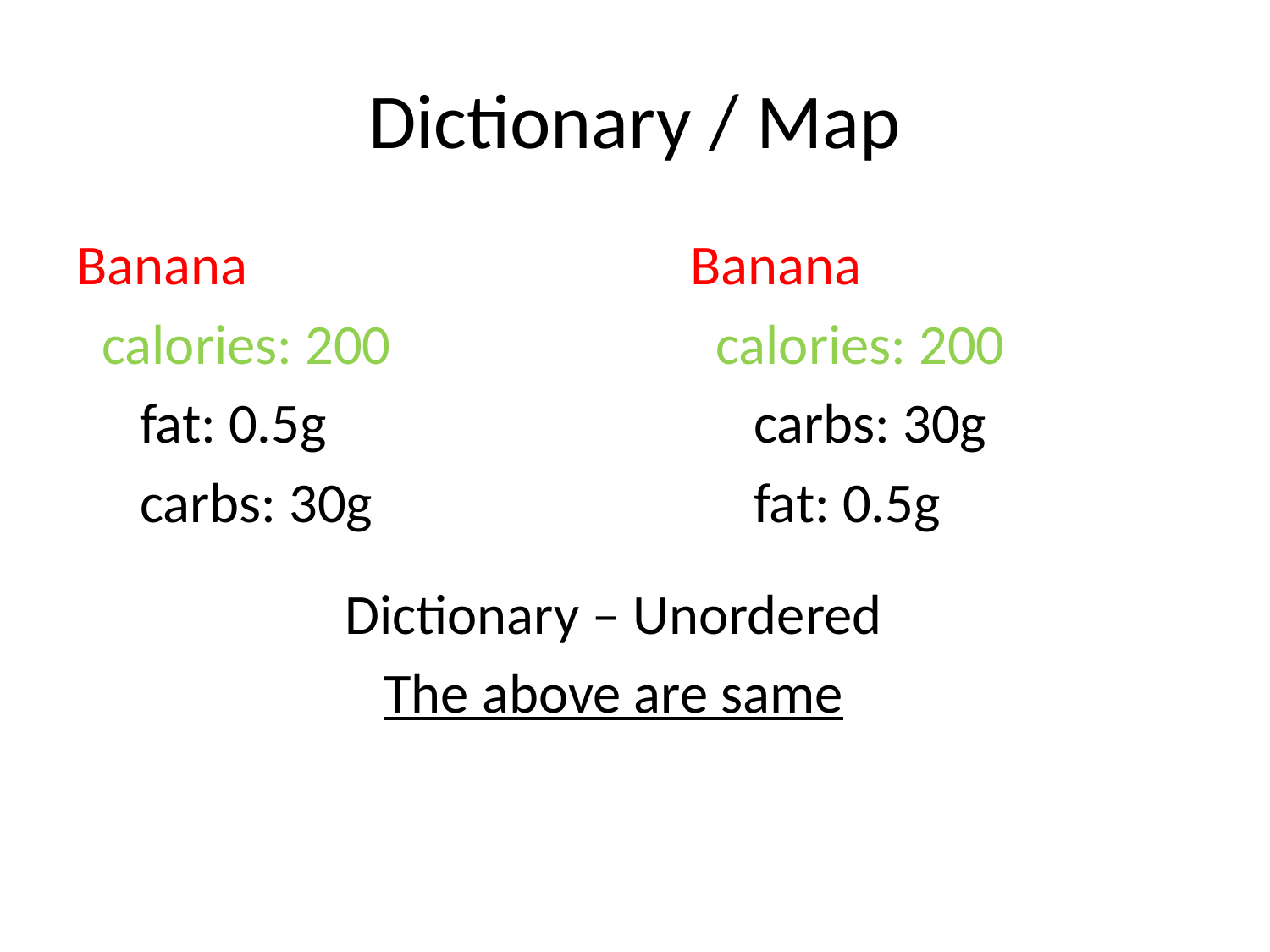

# Dictionary / Map
Banana
  calories: 200
     carbs: 30g
     fat: 0.5g
Banana
  calories: 200
     fat: 0.5g
     carbs: 30g
Dictionary – Unordered
The above are same